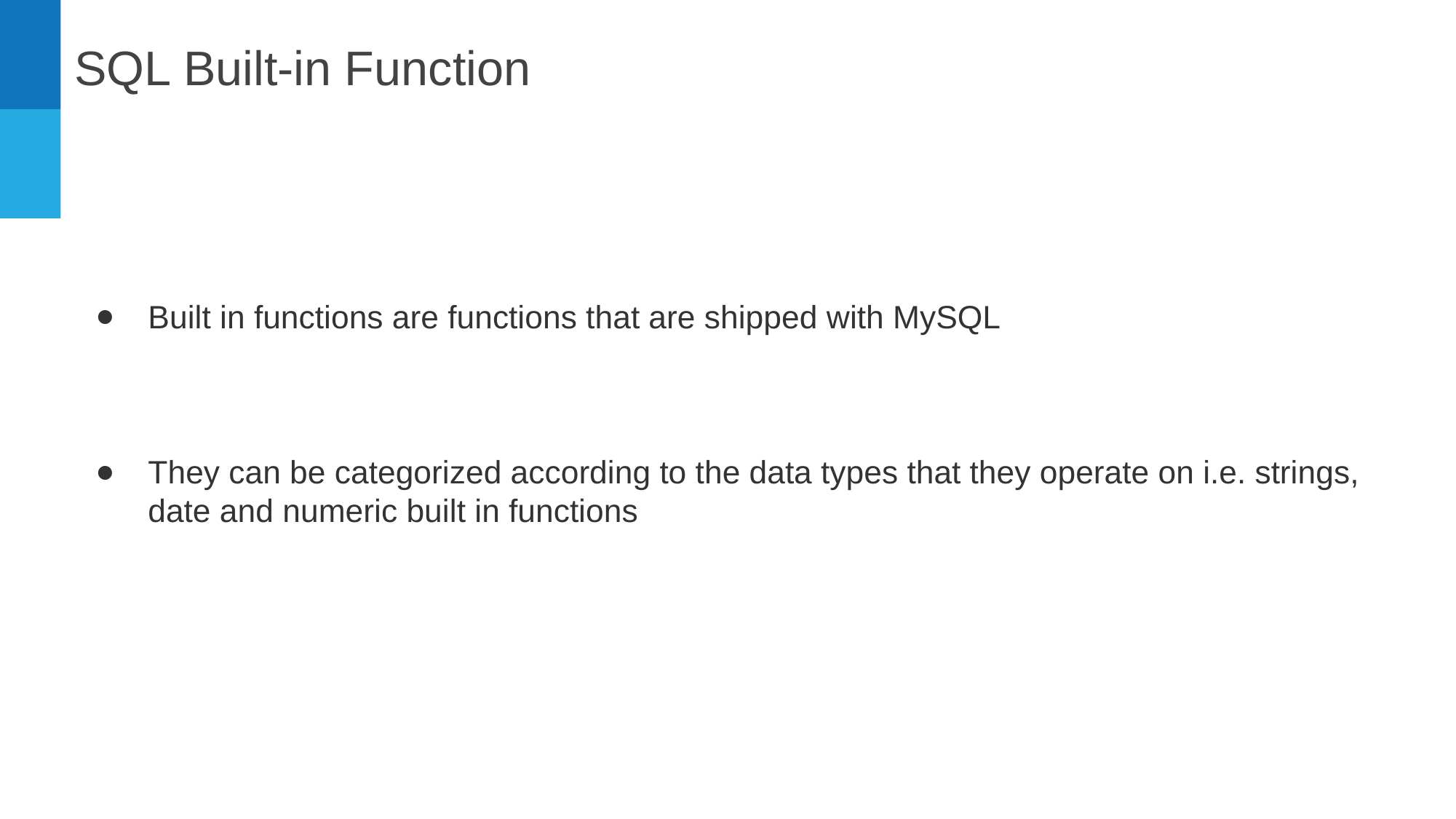

SQL Built-in Function

Built in functions are functions that are shipped with MySQL

They can be categorized according to the data types that they operate on i.e. strings, date and numeric built in functions